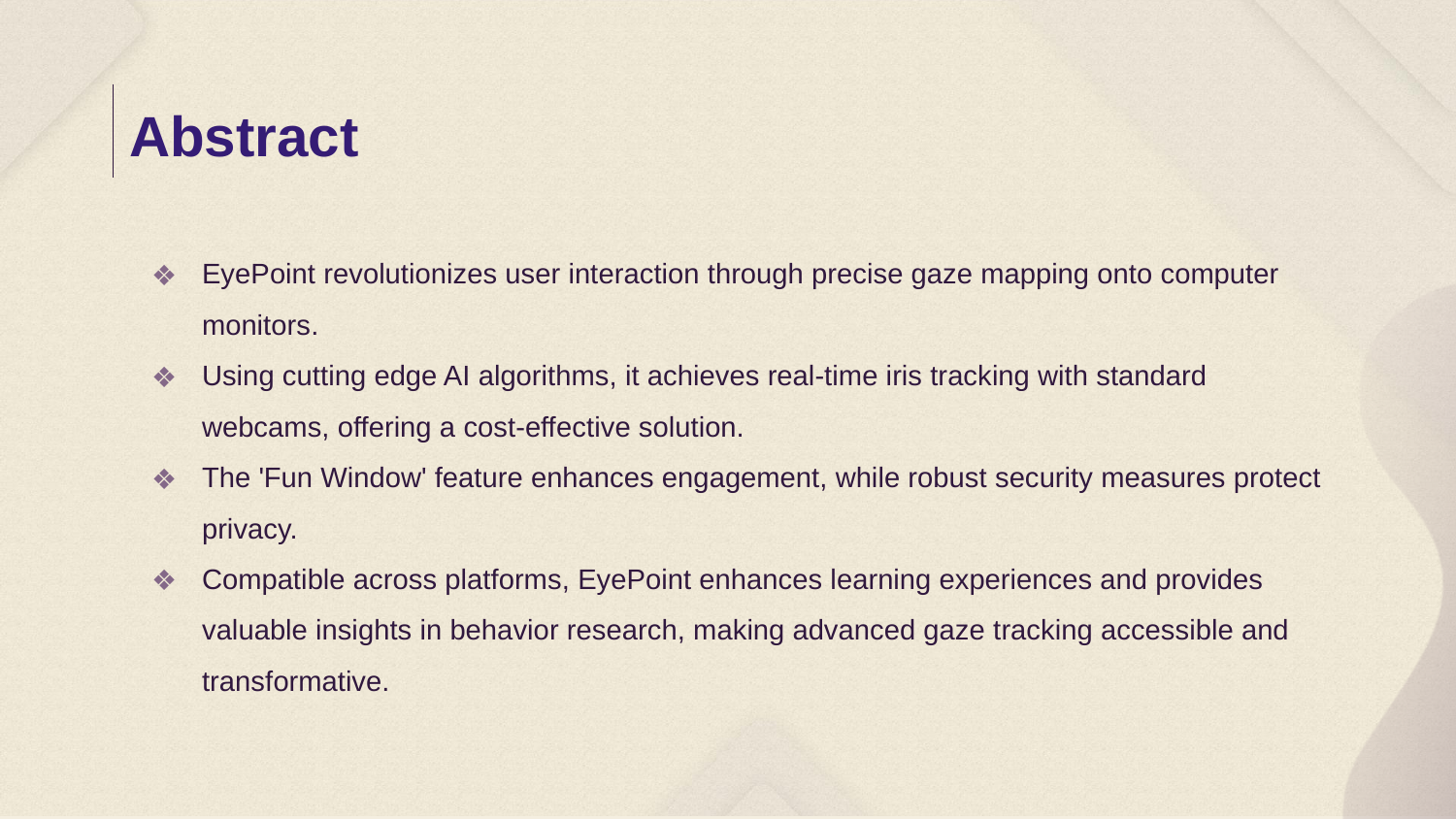

# Abstract
EyePoint revolutionizes user interaction through precise gaze mapping onto computer monitors.
Using cutting edge AI algorithms, it achieves real-time iris tracking with standard webcams, offering a cost-effective solution.
The 'Fun Window' feature enhances engagement, while robust security measures protect privacy.
Compatible across platforms, EyePoint enhances learning experiences and provides valuable insights in behavior research, making advanced gaze tracking accessible and transformative.